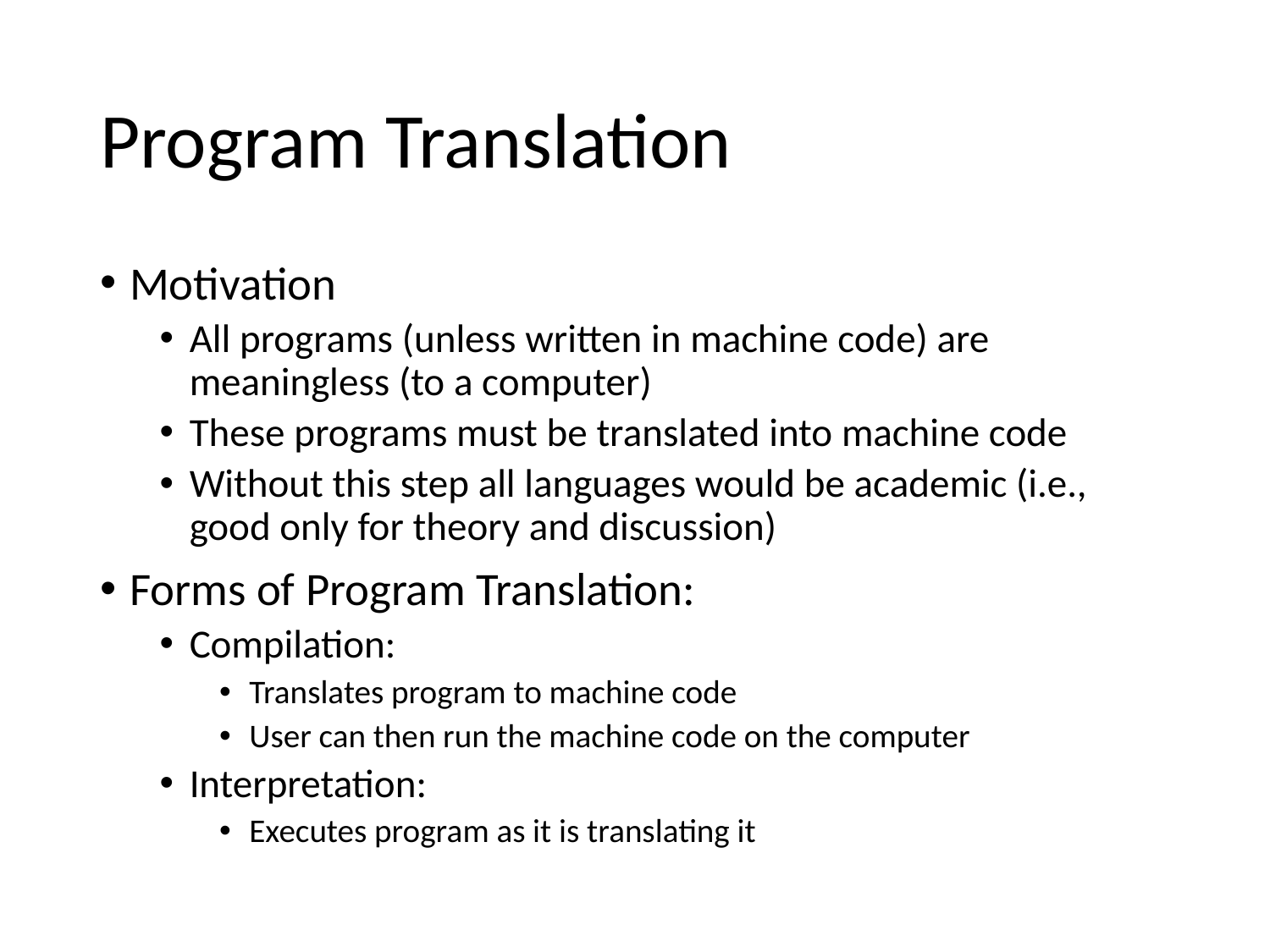

# Program Translation
Motivation
All programs (unless written in machine code) are meaningless (to a computer)
These programs must be translated into machine code
Without this step all languages would be academic (i.e., good only for theory and discussion)
Forms of Program Translation:
Compilation:
Translates program to machine code
User can then run the machine code on the computer
Interpretation:
Executes program as it is translating it